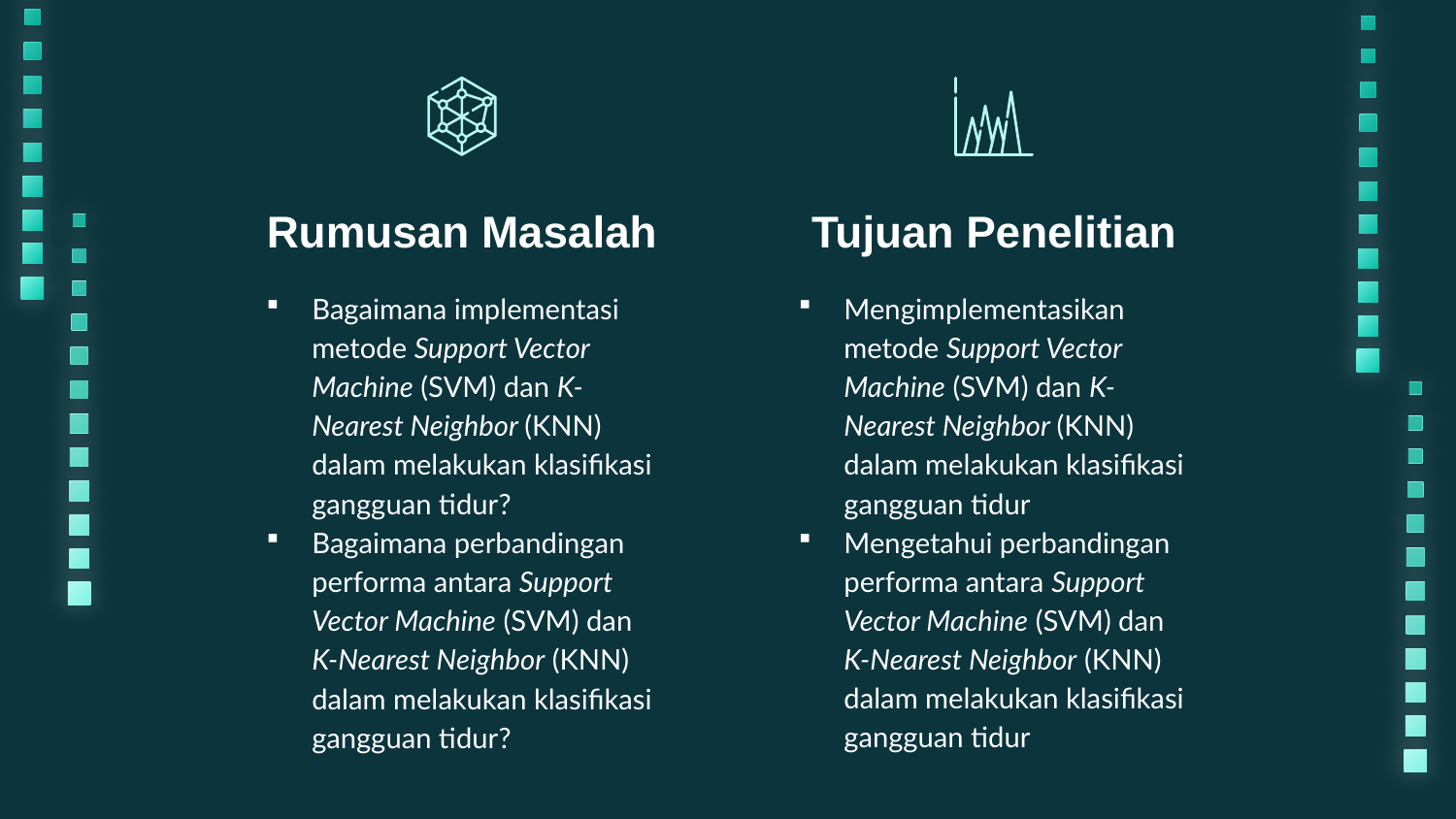

Rumusan Masalah
Tujuan Penelitian
Mengimplementasikan metode Support Vector Machine (SVM) dan K-Nearest Neighbor (KNN) dalam melakukan klasifikasi gangguan tidur
Mengetahui perbandingan performa antara Support Vector Machine (SVM) dan K-Nearest Neighbor (KNN) dalam melakukan klasifikasi gangguan tidur
Bagaimana implementasi metode Support Vector Machine (SVM) dan K-Nearest Neighbor (KNN) dalam melakukan klasifikasi gangguan tidur?
Bagaimana perbandingan performa antara Support Vector Machine (SVM) dan K-Nearest Neighbor (KNN) dalam melakukan klasifikasi gangguan tidur?